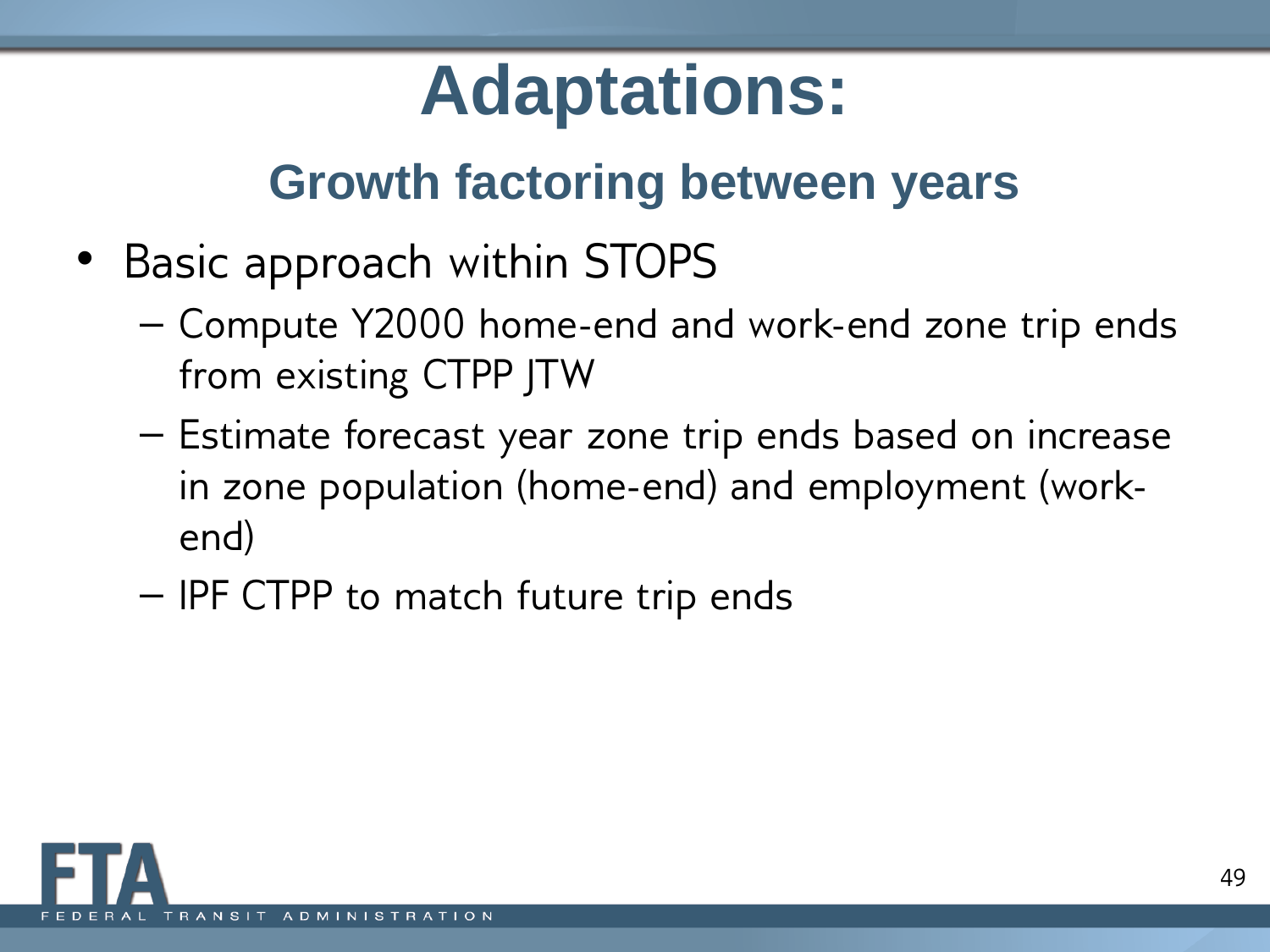

# Adaptations: Growth factoring between years
Basic approach within STOPS
Compute Y2000 home-end and work-end zone trip ends from existing CTPP JTW
Estimate forecast year zone trip ends based on increase in zone population (home-end) and employment (work-end)
IPF CTPP to match future trip ends